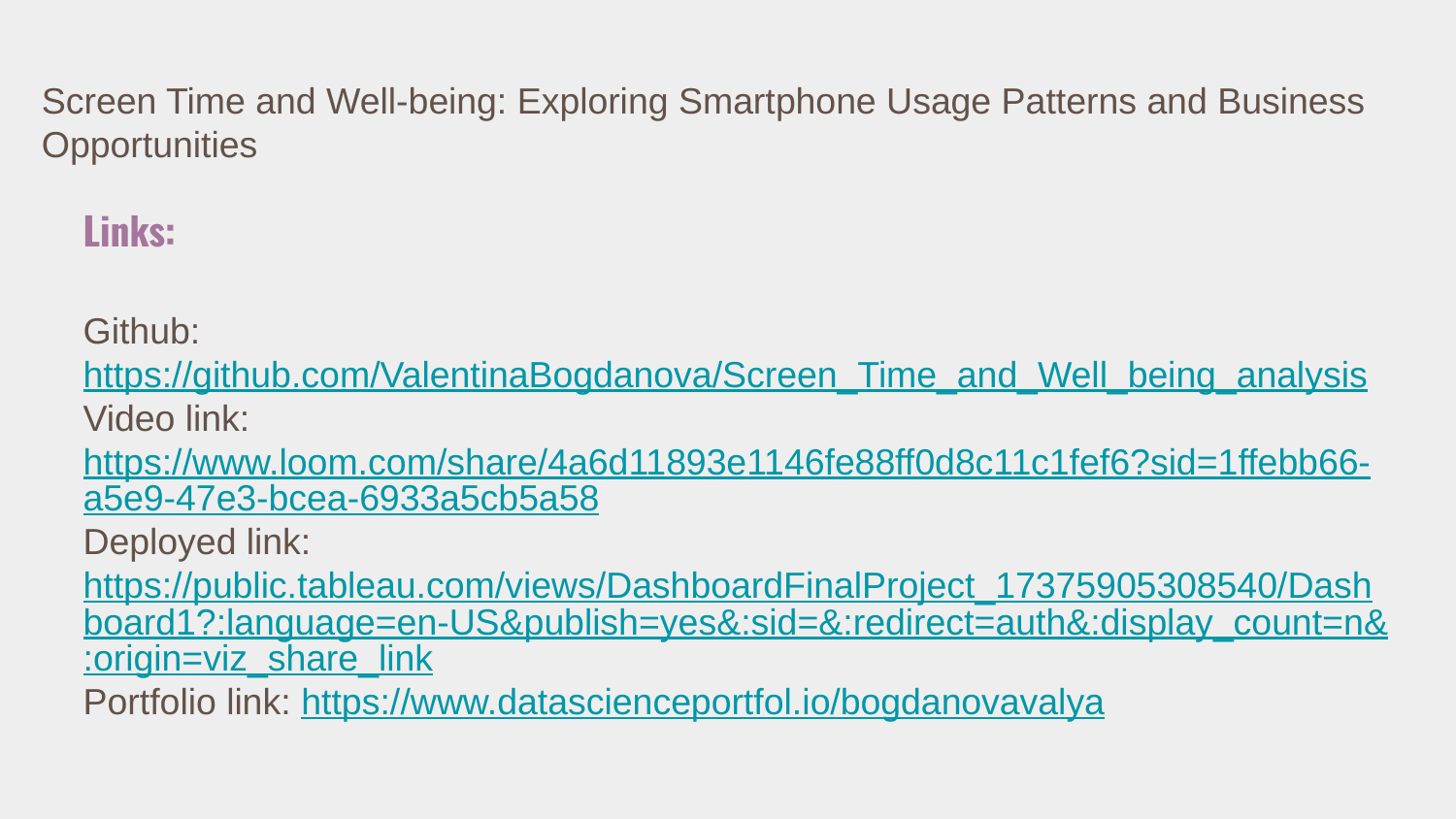

Screen Time and Well-being: Exploring Smartphone Usage Patterns and Business Opportunities
Links:
Github: https://github.com/ValentinaBogdanova/Screen_Time_and_Well_being_analysis
Video link: https://www.loom.com/share/4a6d11893e1146fe88ff0d8c11c1fef6?sid=1ffebb66-a5e9-47e3-bcea-6933a5cb5a58
Deployed link:
https://public.tableau.com/views/DashboardFinalProject_17375905308540/Dashboard1?:language=en-US&publish=yes&:sid=&:redirect=auth&:display_count=n&:origin=viz_share_link
Portfolio link: https://www.datascienceportfol.io/bogdanovavalya